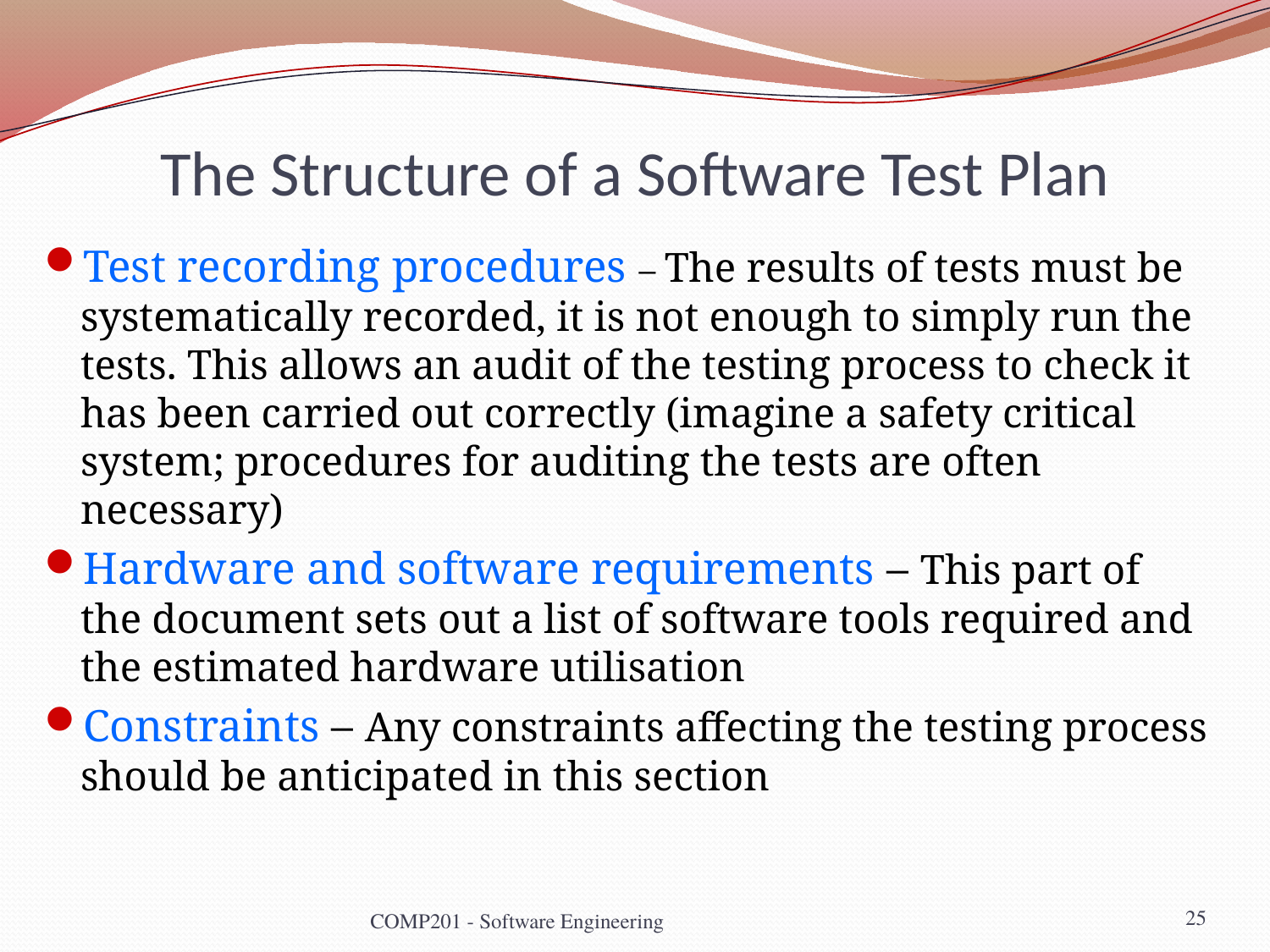

# The Structure of a Software Test Plan
Test recording procedures – The results of tests must be systematically recorded, it is not enough to simply run the tests. This allows an audit of the testing process to check it has been carried out correctly (imagine a safety critical system; procedures for auditing the tests are often necessary)
Hardware and software requirements – This part of the document sets out a list of software tools required and the estimated hardware utilisation
Constraints – Any constraints affecting the testing process should be anticipated in this section
COMP201 - Software Engineering
25